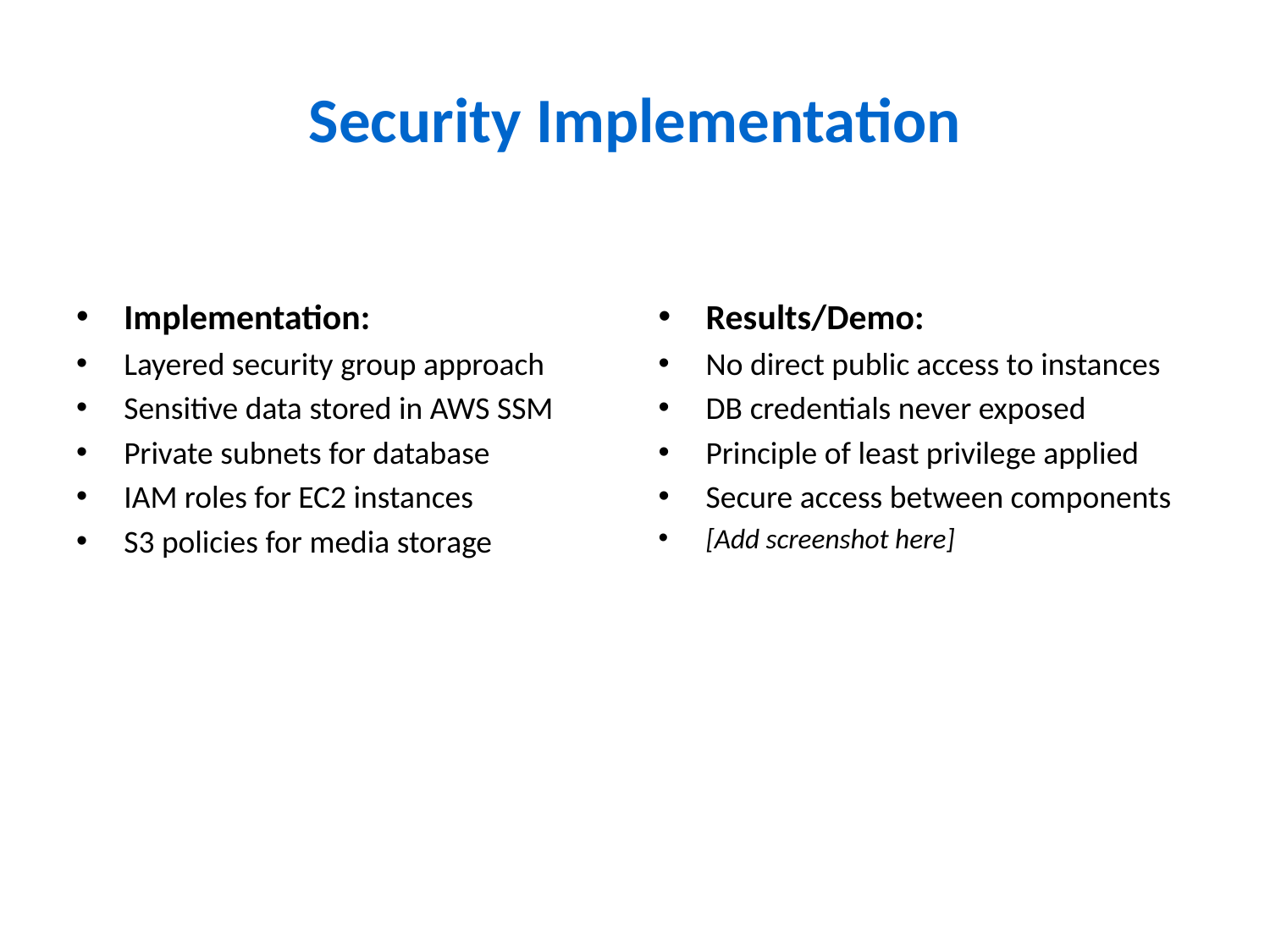

# Security Implementation

Implementation:
Layered security group approach
Sensitive data stored in AWS SSM
Private subnets for database
IAM roles for EC2 instances
S3 policies for media storage

Results/Demo:
No direct public access to instances
DB credentials never exposed
Principle of least privilege applied
Secure access between components
[Add screenshot here]